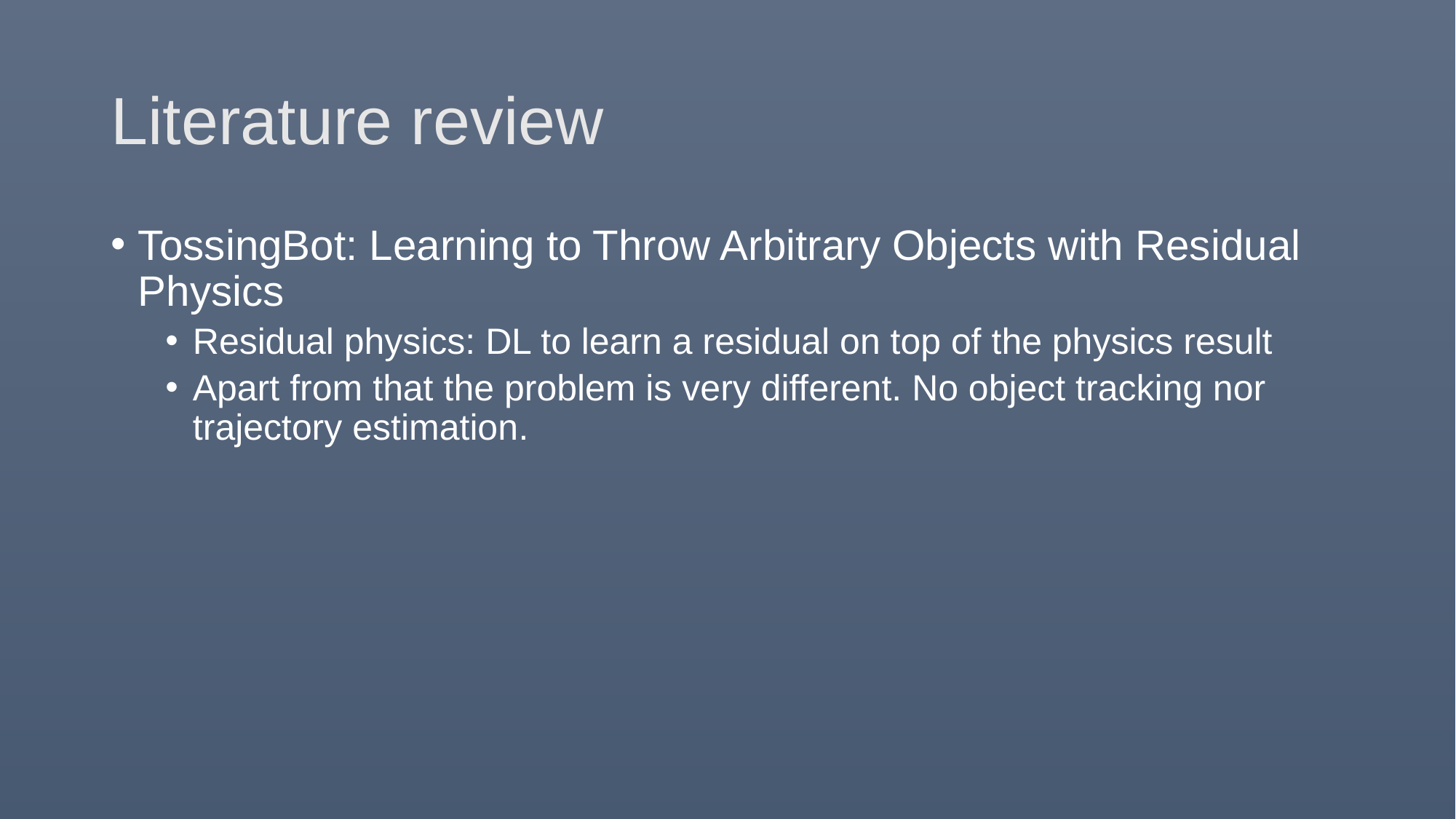

# Literature review
TossingBot: Learning to Throw Arbitrary Objects with Residual Physics
Residual physics: DL to learn a residual on top of the physics result
Apart from that the problem is very different. No object tracking nor trajectory estimation.